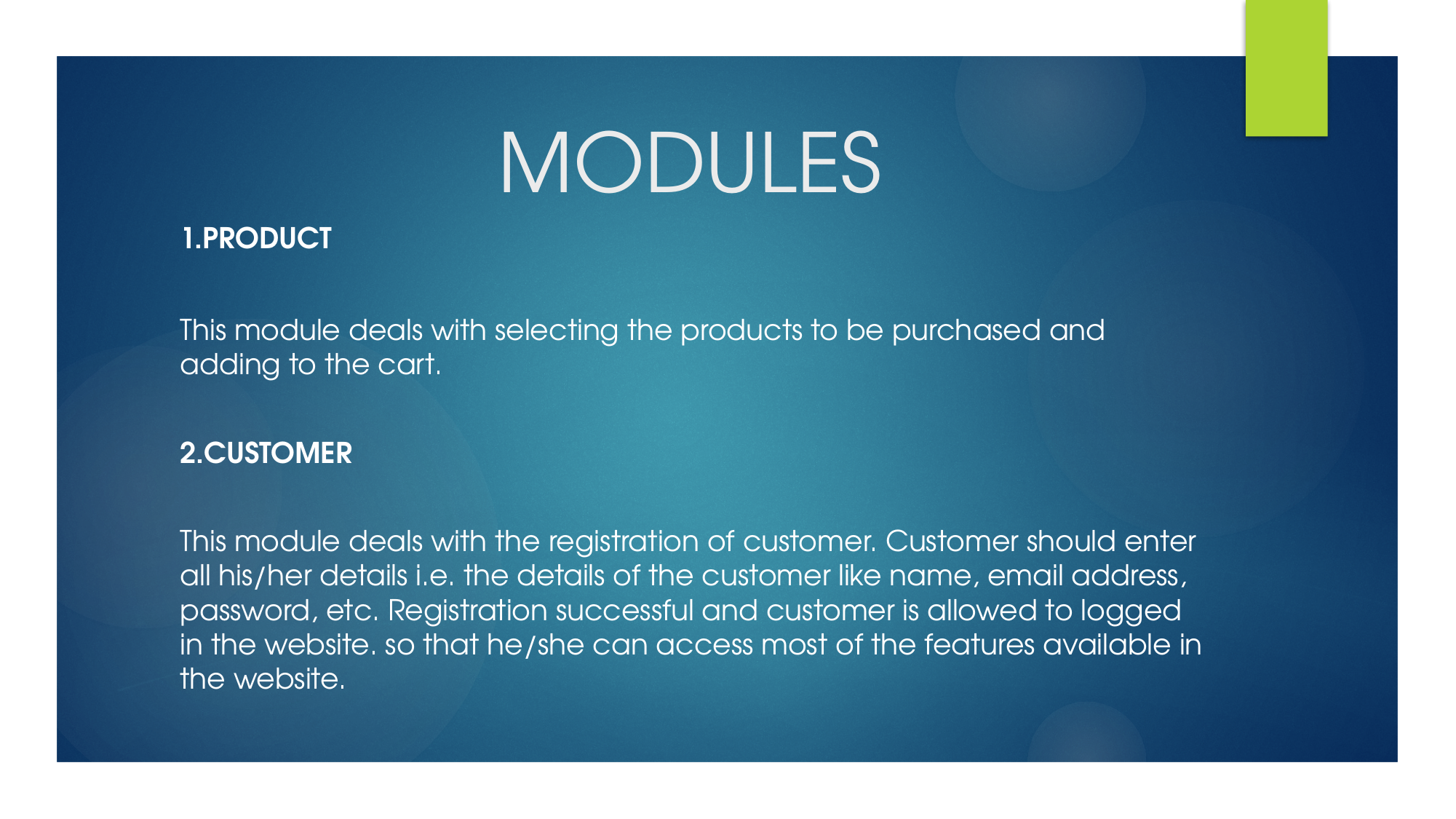

# MODULES
1.PRODUCt

This module deals with selecting the products to be purchased and adding to the cart.

2.CUSTOMER

This module deals with the registration of customer. Customer should enter all his/her details i.e. the details of the customer like name, email address, password, etc. Registration successful and customer is allowed to logged in the website. so that he/she can access most of the features available in the website.